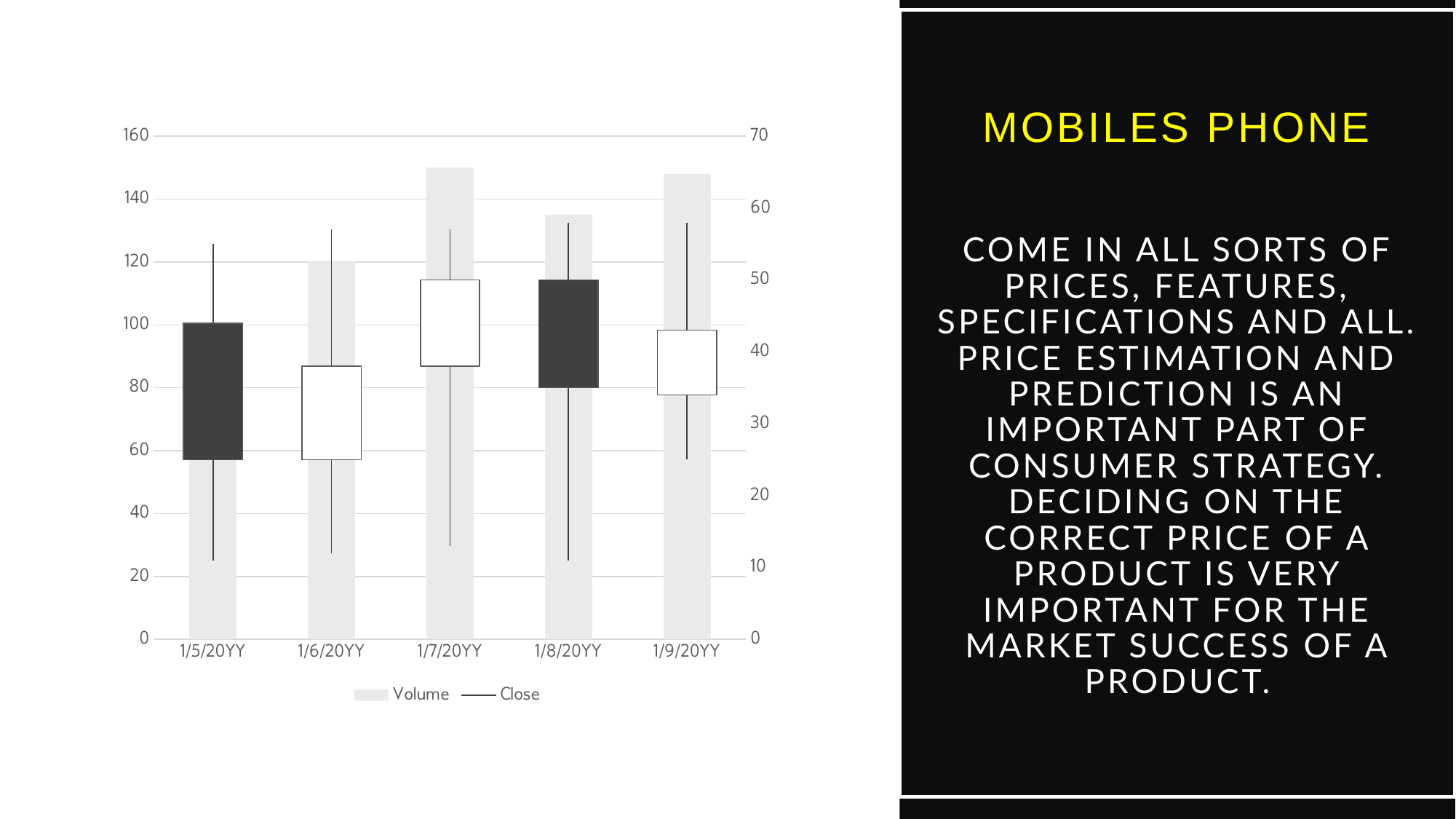

# Mobiles phone come in all sorts of prices, features, specifications and all. Price estimation and prediction is an important part of consumer strategy. Deciding on the correct price of a product is very important for the market success of a product.

[unsupported chart]